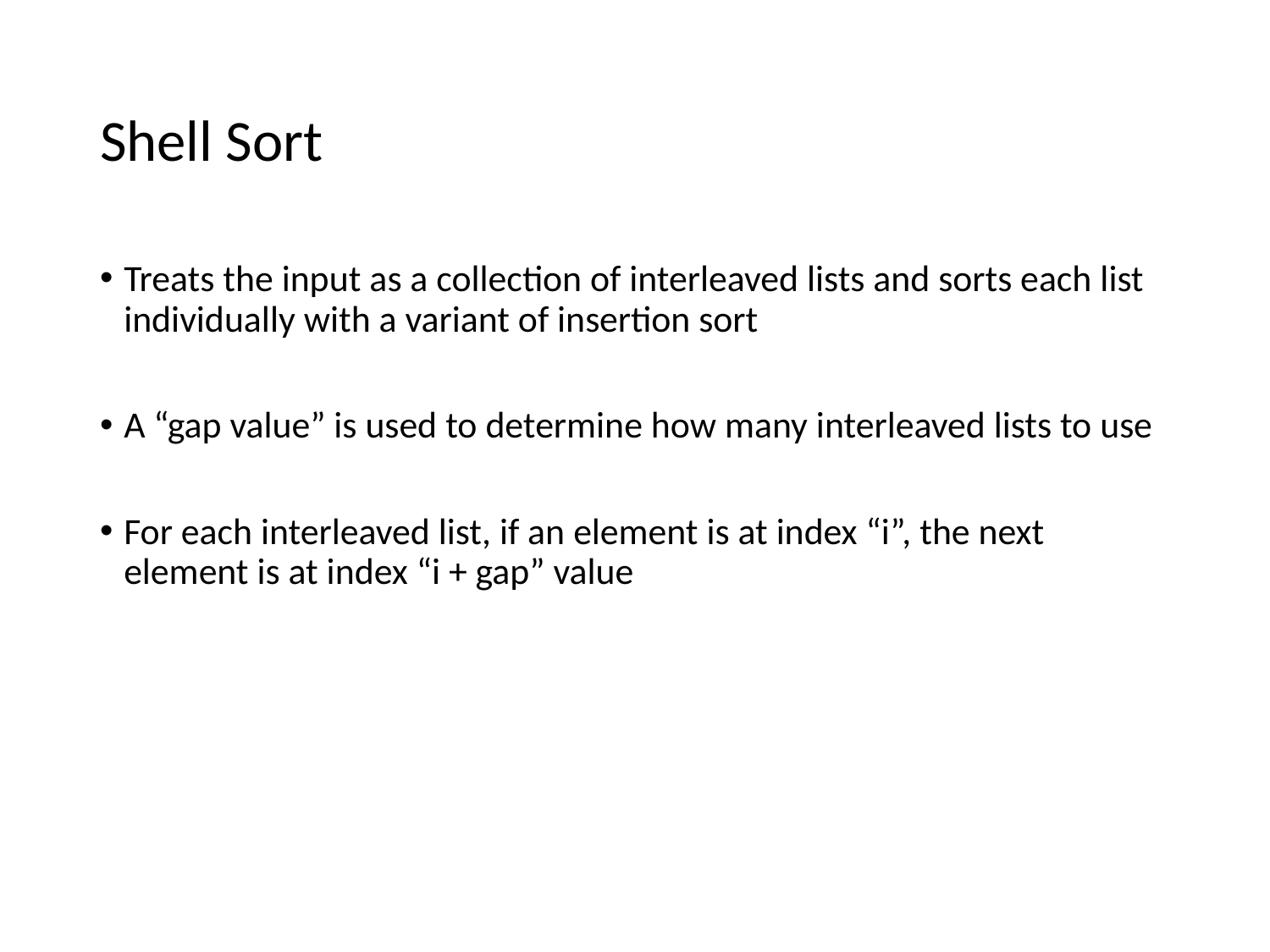

# Shell Sort
Treats the input as a collection of interleaved lists and sorts each list individually with a variant of insertion sort

A “gap value” is used to determine how many interleaved lists to use

For each interleaved list, if an element is at index “i”, the next element is at index “i + gap” value